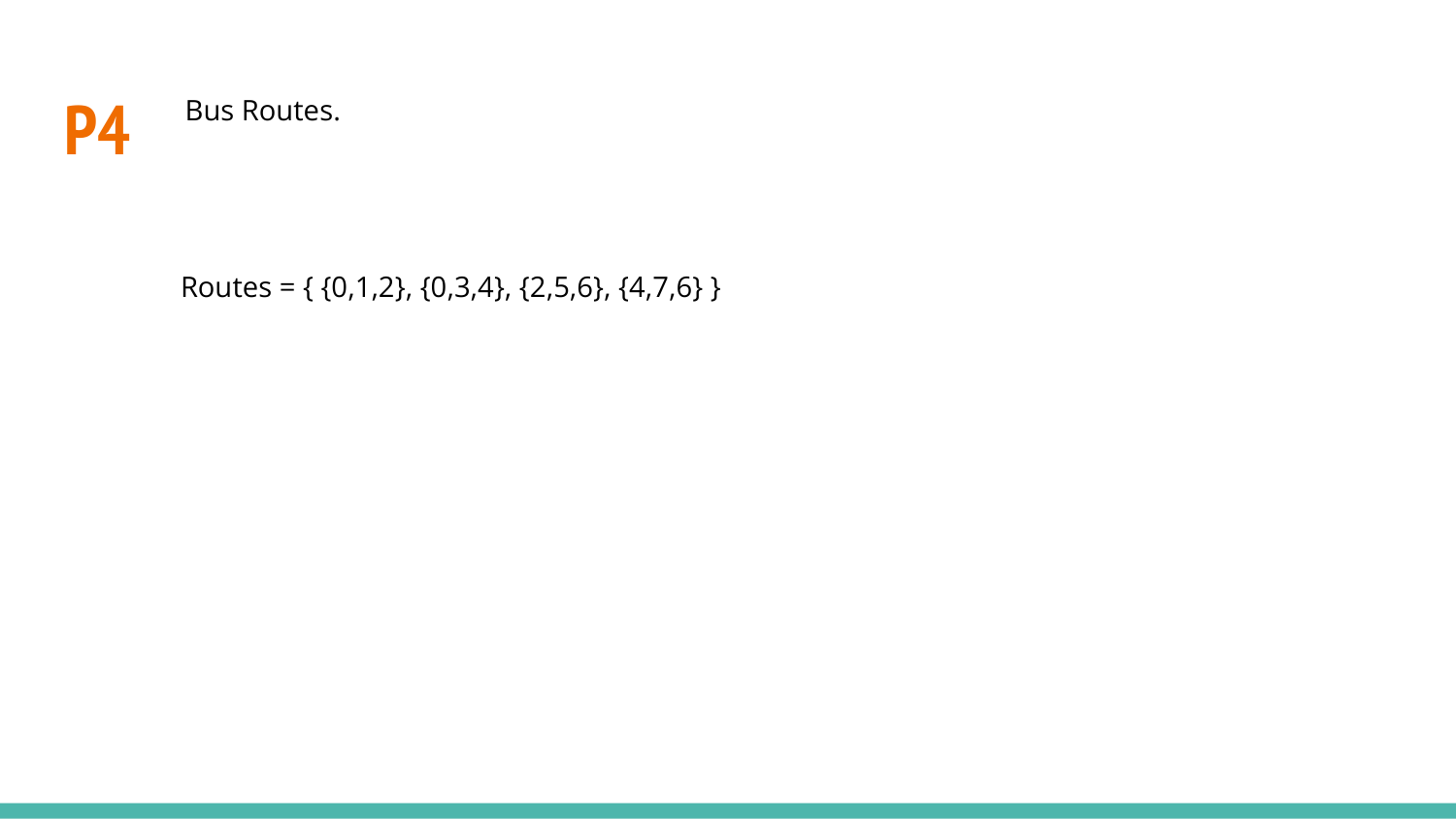

# P4
Bus Routes.
Routes = { {0,1,2}, {0,3,4}, {2,5,6}, {4,7,6} }